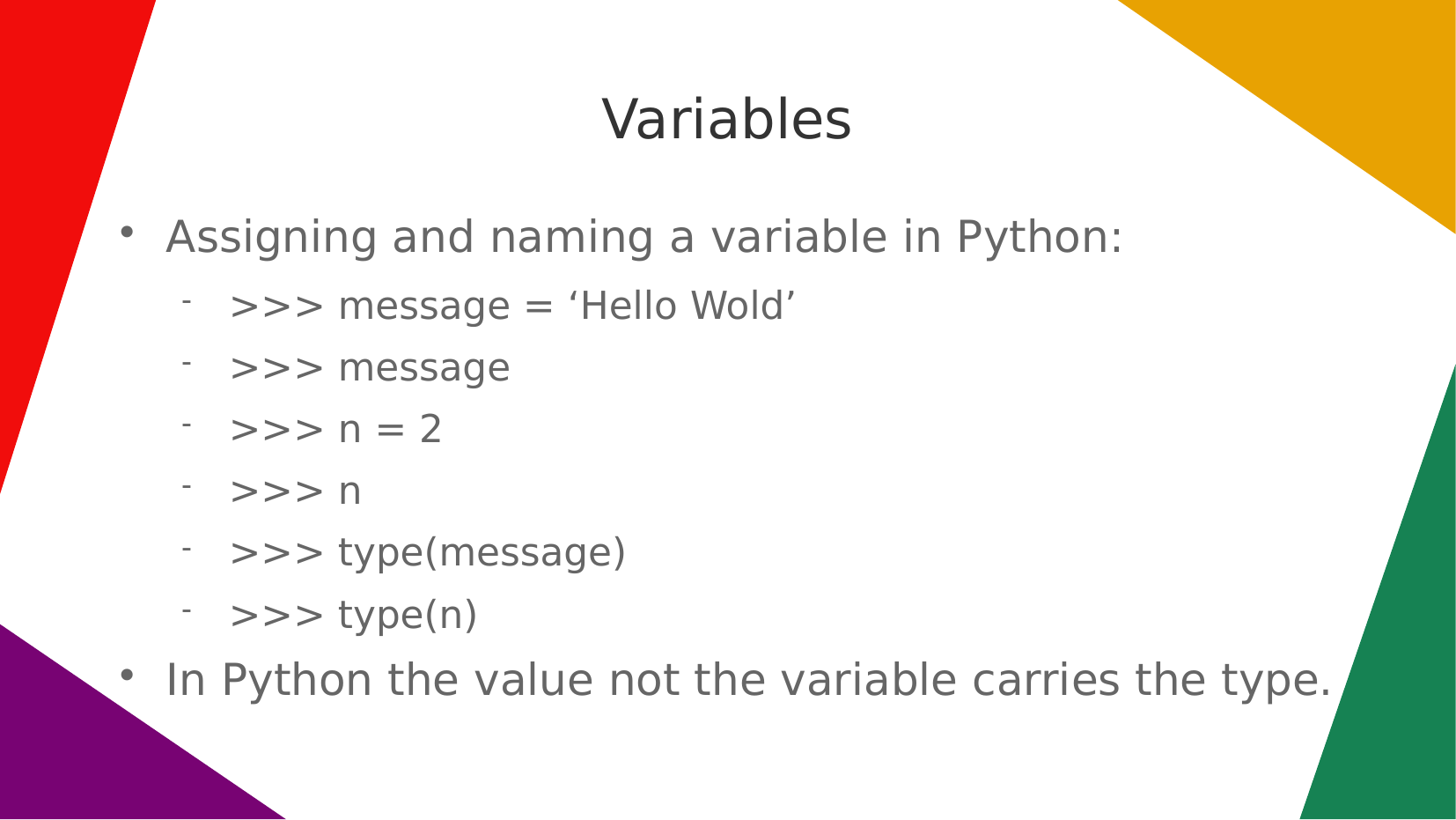

Variables
Assigning and naming a variable in Python:
>>> message = ‘Hello Wold’
>>> message
>>> n = 2
>>> n
>>> type(message)
>>> type(n)
In Python the value not the variable carries the type.